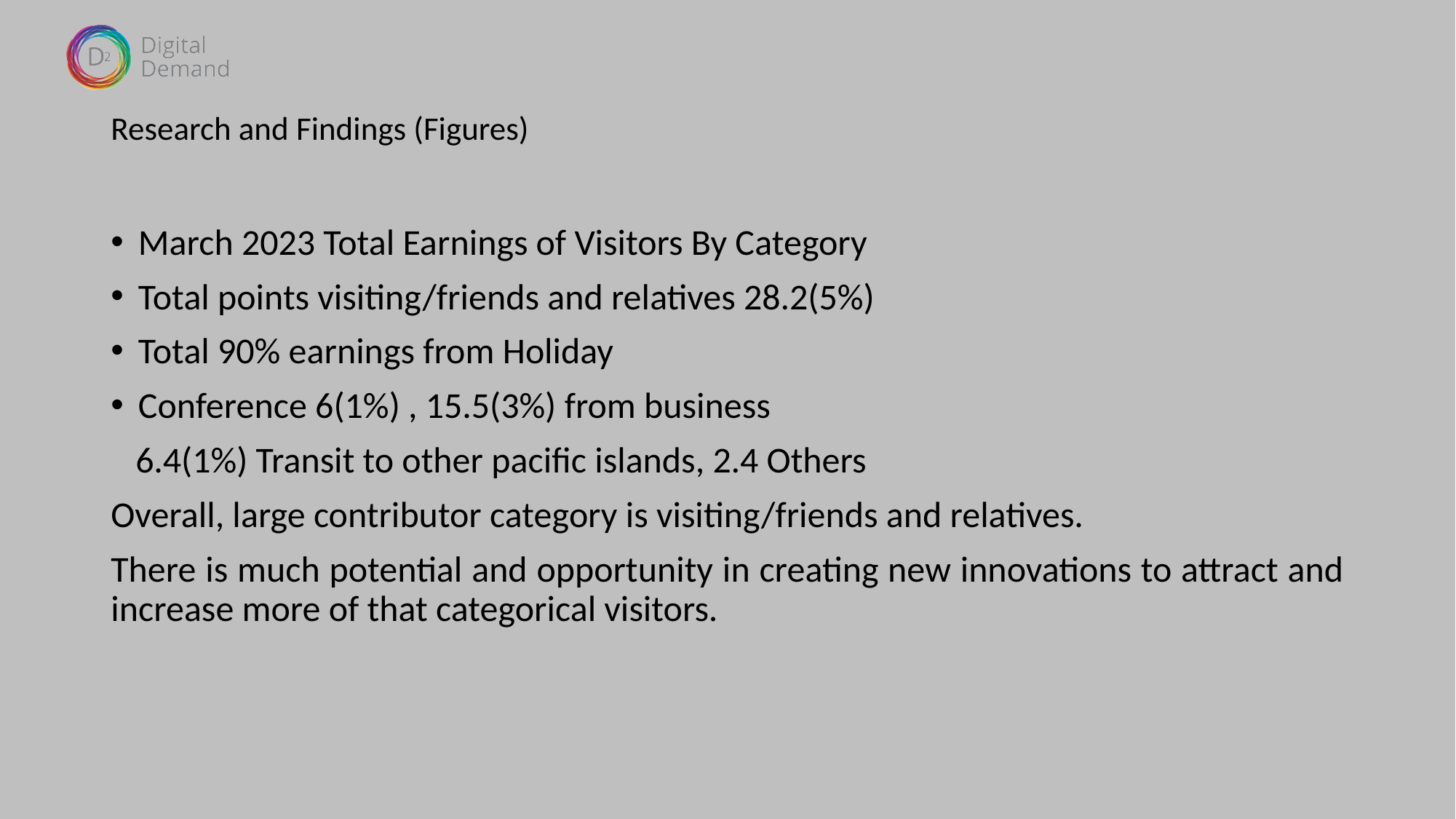

# Research and Findings (Figures)
March 2023 Total Earnings of Visitors By Category
Total points visiting/friends and relatives 28.2(5%)
Total 90% earnings from Holiday
Conference 6(1%) , 15.5(3%) from business
   6.4(1%) Transit to other pacific islands, 2.4 Others
Overall, large contributor category is visiting/friends and relatives.
There is much potential and opportunity in creating new innovations to attract and increase more of that categorical visitors.